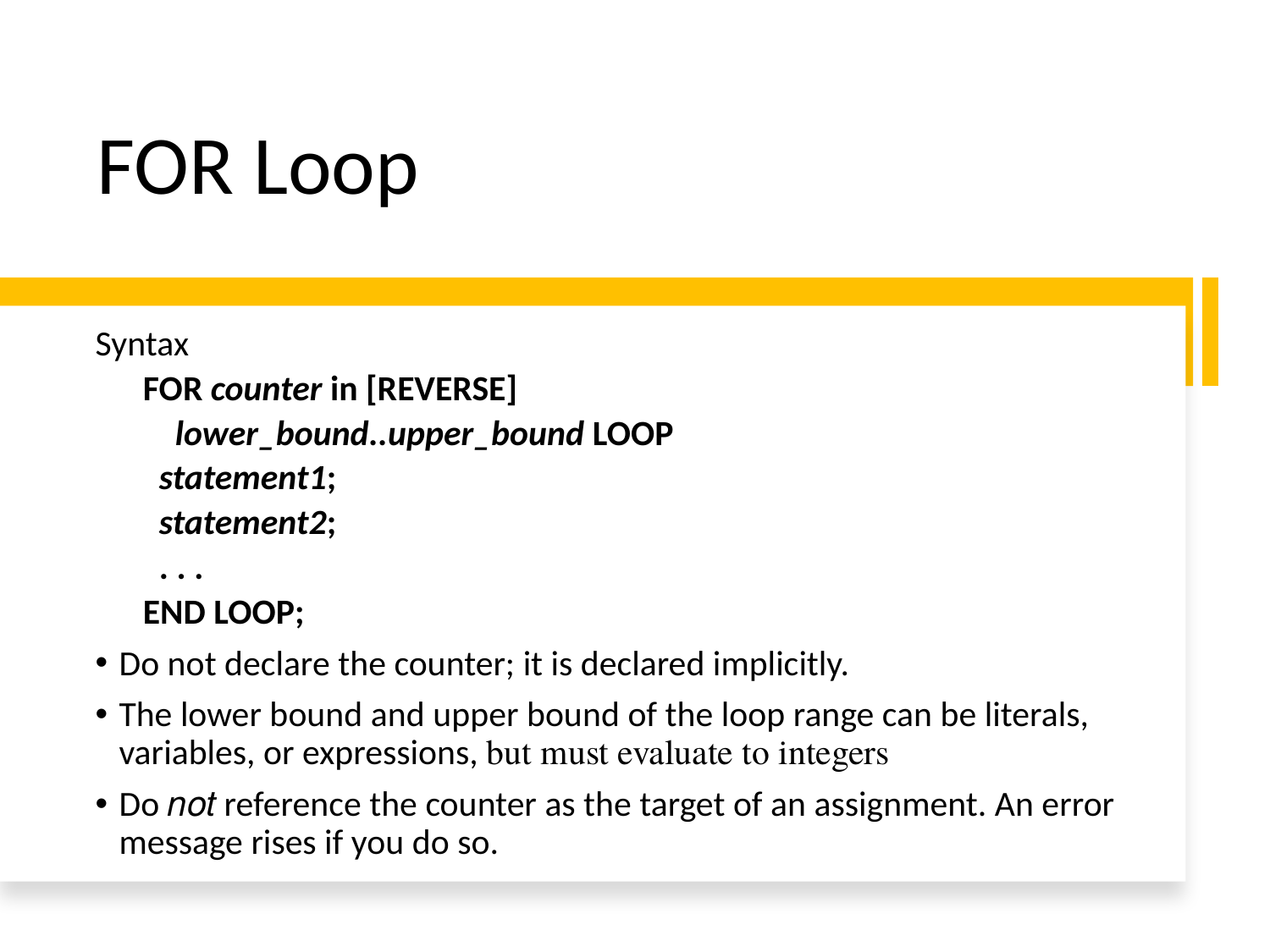

# FOR Loop

Syntax
FOR counter in [REVERSE]
    lower_bound..upper_bound LOOP
  statement1;
  statement2;
  . . .
END LOOP;
Do not declare the counter; it is declared implicitly.
The lower bound and upper bound of the loop range can be literals, variables, or expressions, but must evaluate to integers
Do not reference the counter as the target of an assignment. An error message rises if you do so.